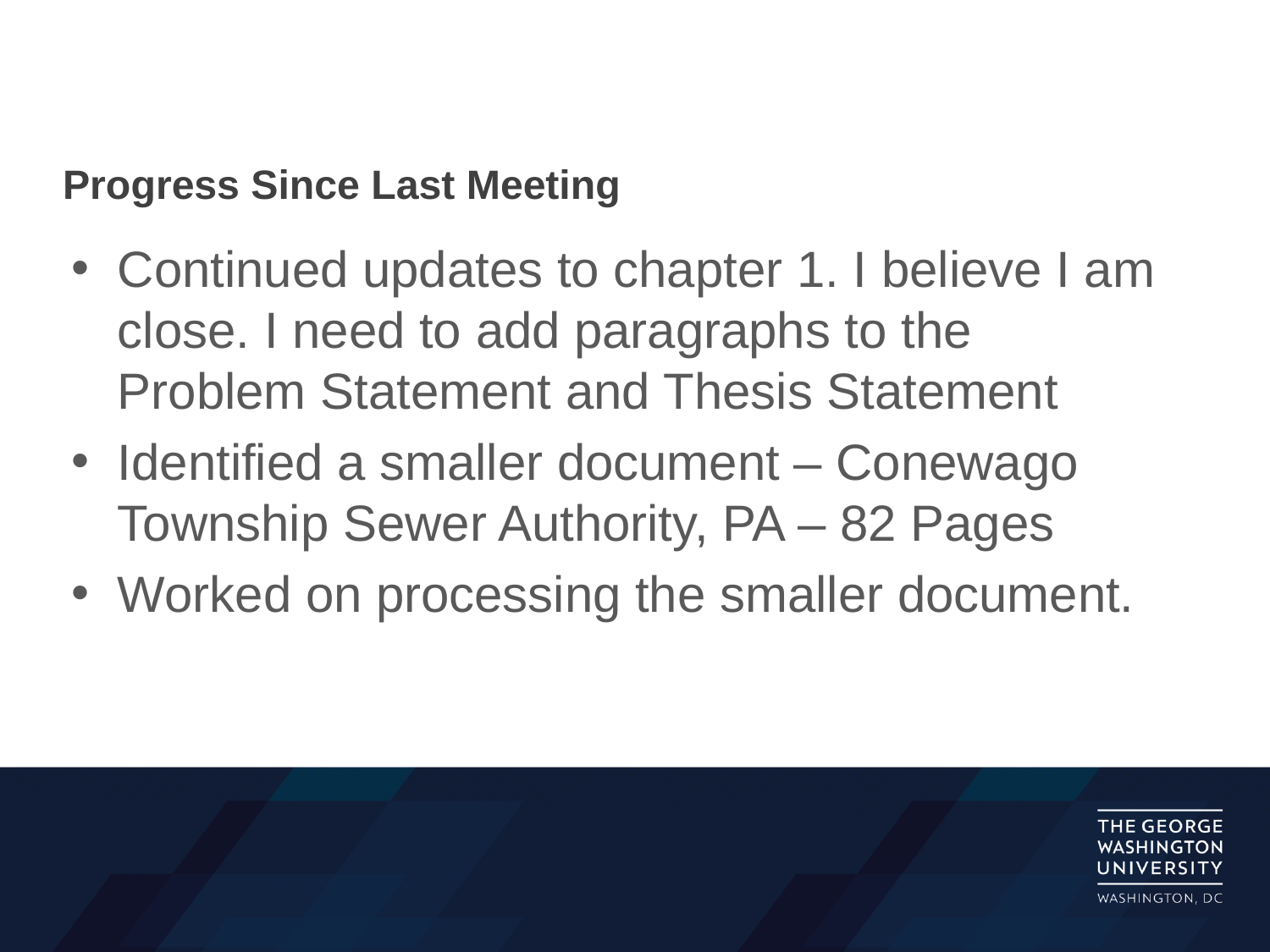

# Progress Since Last Meeting
Continued updates to chapter 1. I believe I am close. I need to add paragraphs to the Problem Statement and Thesis Statement
Identified a smaller document – Conewago Township Sewer Authority, PA – 82 Pages
Worked on processing the smaller document.